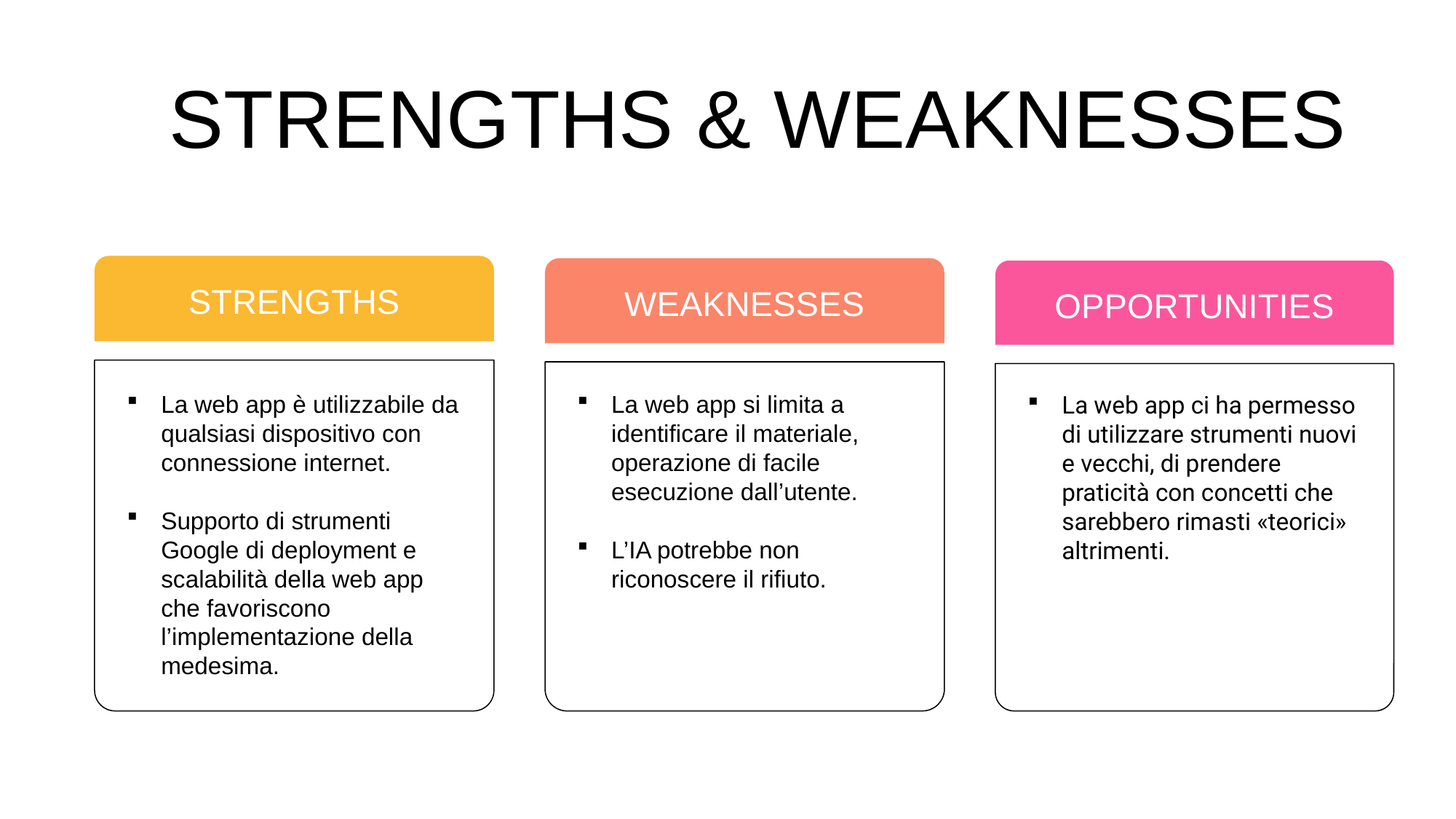

# STRENGTHS & WEAKNESSES
STRENGTHS

La web app è utilizzabile da qualsiasi dispositivo con connessione internet.

Supporto di strumenti Google di deployment e scalabilità della web app che favoriscono l’implementazione della medesima.

WEAKNESSES

La web app si limita a identificare il materiale, operazione di facile esecuzione dall’utente.

L’IA potrebbe non riconoscere il rifiuto.

OPPORTUNITIES

La web app ci ha permesso di utilizzare strumenti nuovi e vecchi, di prendere praticità con concetti che sarebbero rimasti «teorici» altrimenti.